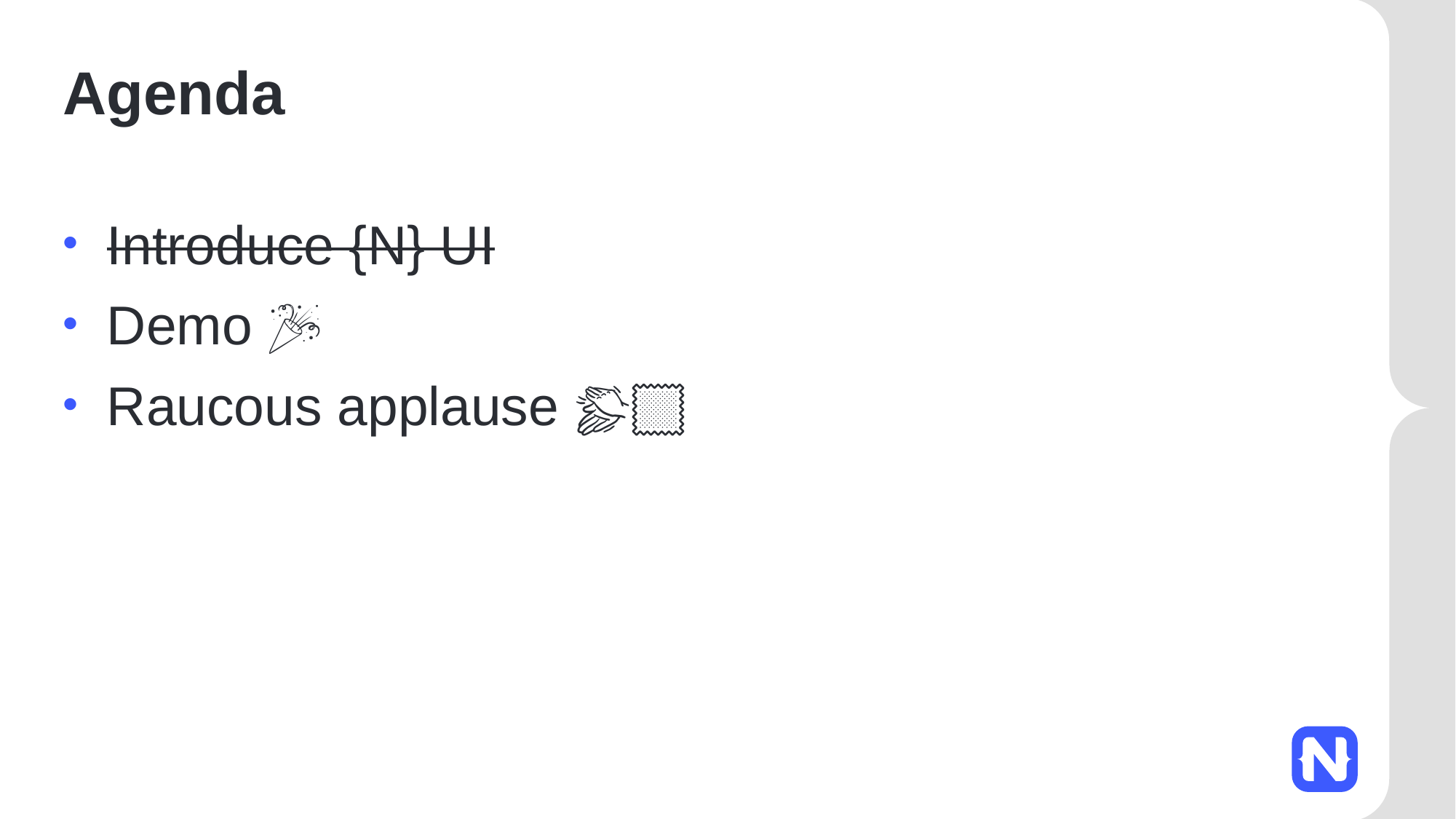

# Agenda
Introduce {N} UI
Demo 🎉
Raucous applause 👏🏻